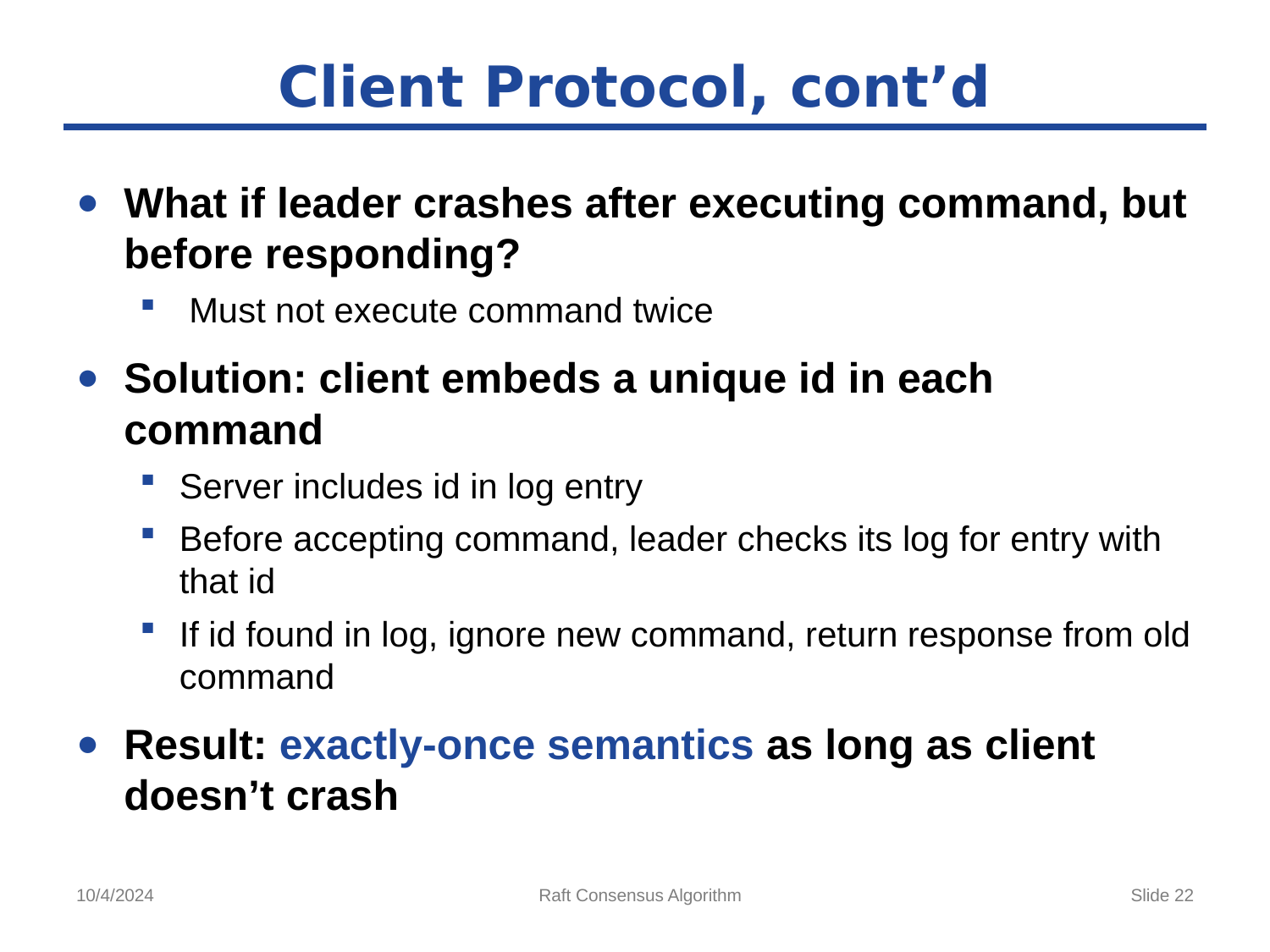

# Client Protocol, cont’d
What if leader crashes after executing command, but before responding?
 Must not execute command twice
Solution: client embeds a unique id in each command
Server includes id in log entry
Before accepting command, leader checks its log for entry with that id
If id found in log, ignore new command, return response from old command
Result: exactly-once semantics as long as client doesn’t crash
10/4/2024
Raft Consensus Algorithm
Slide 22